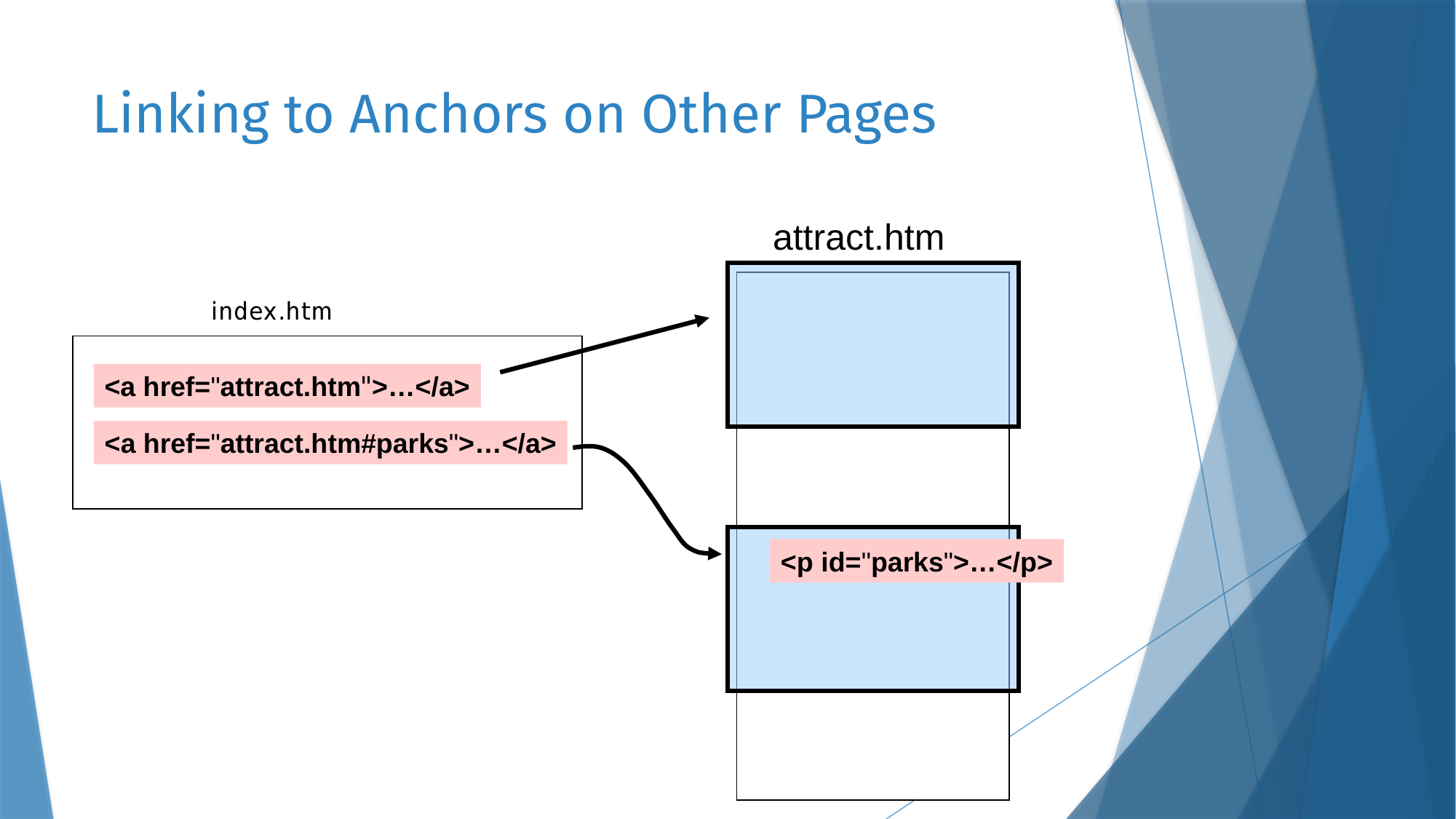

# Linking to Anchors on Other Pages
attract.htm

index.htm

<a href="attract.htm">…</a>
<a href="attract.htm#parks">…</a>

<p id="parks">…</p>